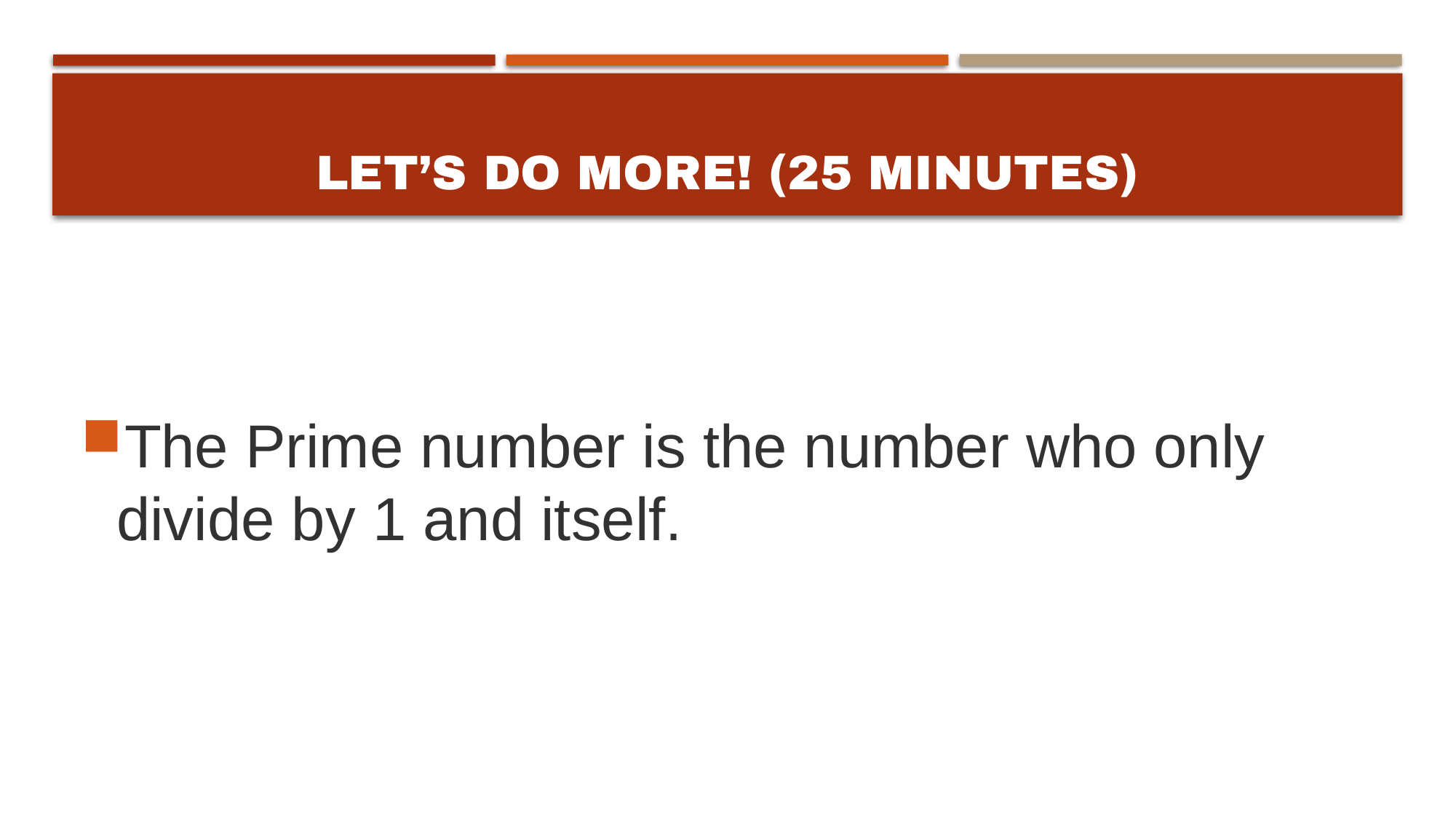

# Let’s do more! (25 minutes)
The Prime number is the number who only divide by 1 and itself.